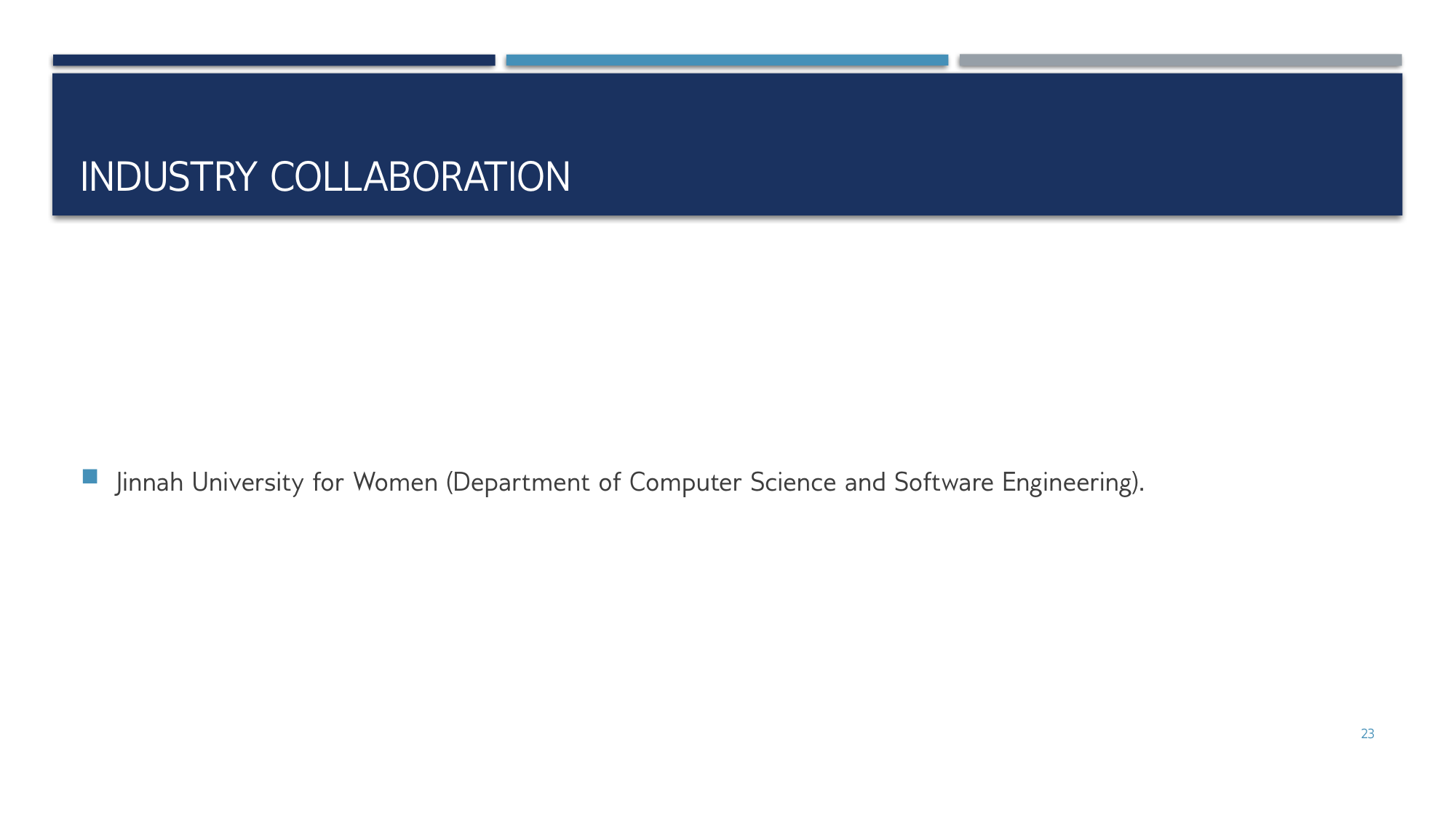

# Industry Collaboration
Jinnah University for Women (Department of Computer Science and Software Engineering).
23